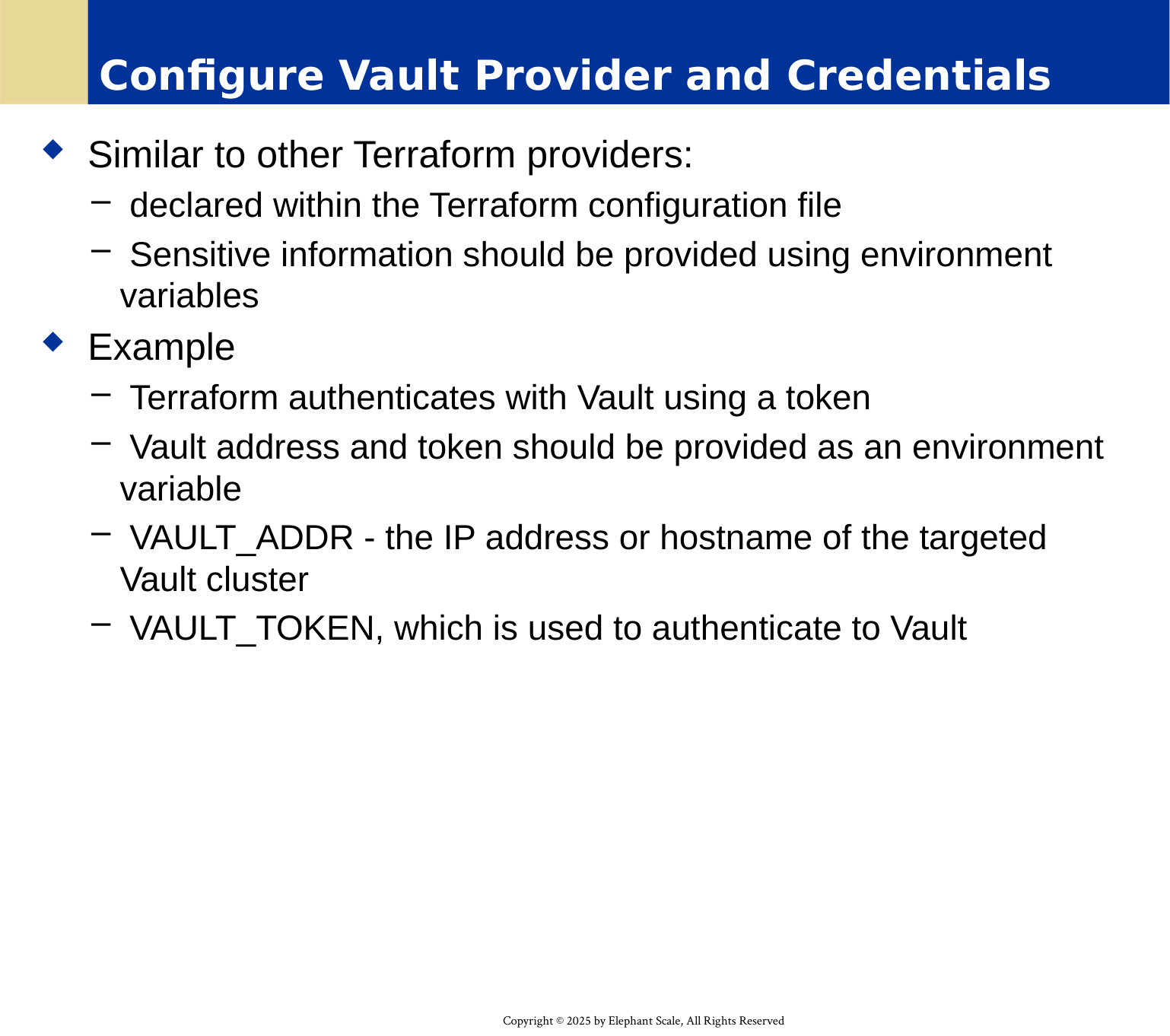

# Configure Vault Provider and Credentials
 Similar to other Terraform providers:
 declared within the Terraform configuration file
 Sensitive information should be provided using environment variables
 Example
 Terraform authenticates with Vault using a token
 Vault address and token should be provided as an environment variable
 VAULT_ADDR - the IP address or hostname of the targeted Vault cluster
 VAULT_TOKEN, which is used to authenticate to Vault
Copyright © 2025 by Elephant Scale, All Rights Reserved